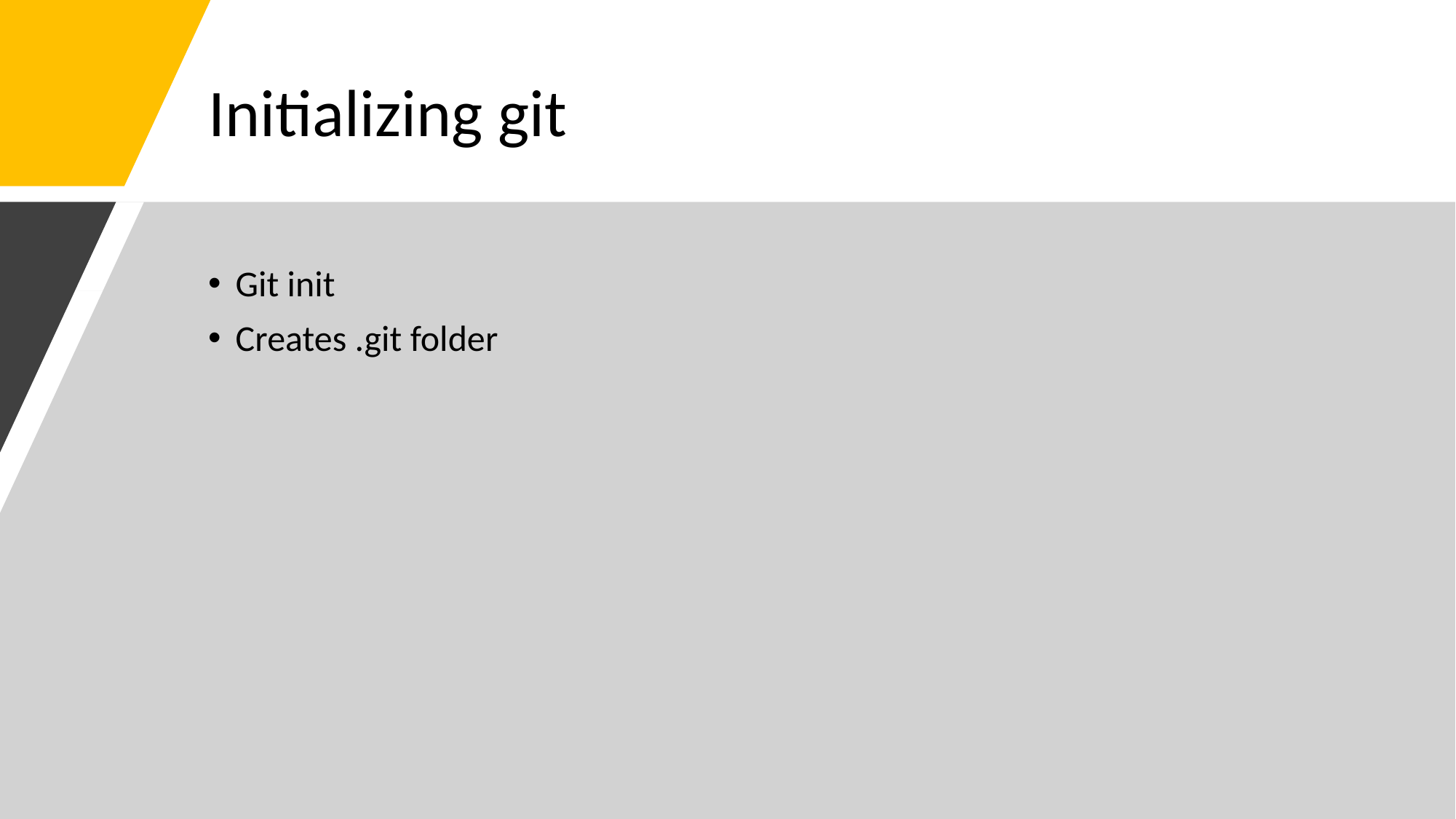

# Initializing git

Git init
Creates .git folder